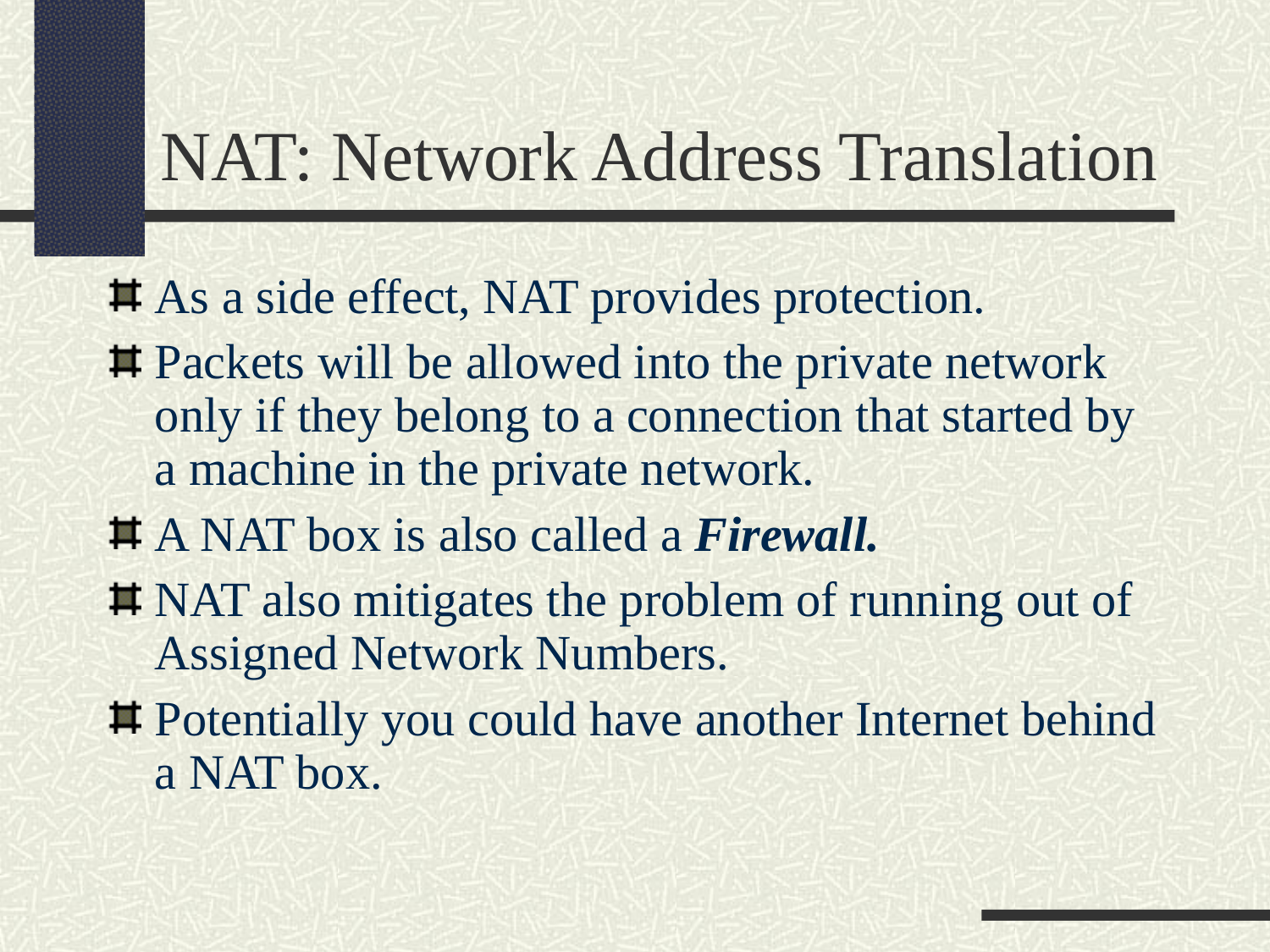

NAT: Network Address Translation
As a side effect, NAT provides protection.
Packets will be allowed into the private network only if they belong to a connection that started by a machine in the private network.
A NAT box is also called a Firewall.
NAT also mitigates the problem of running out of Assigned Network Numbers.
Potentially you could have another Internet behind a NAT box.